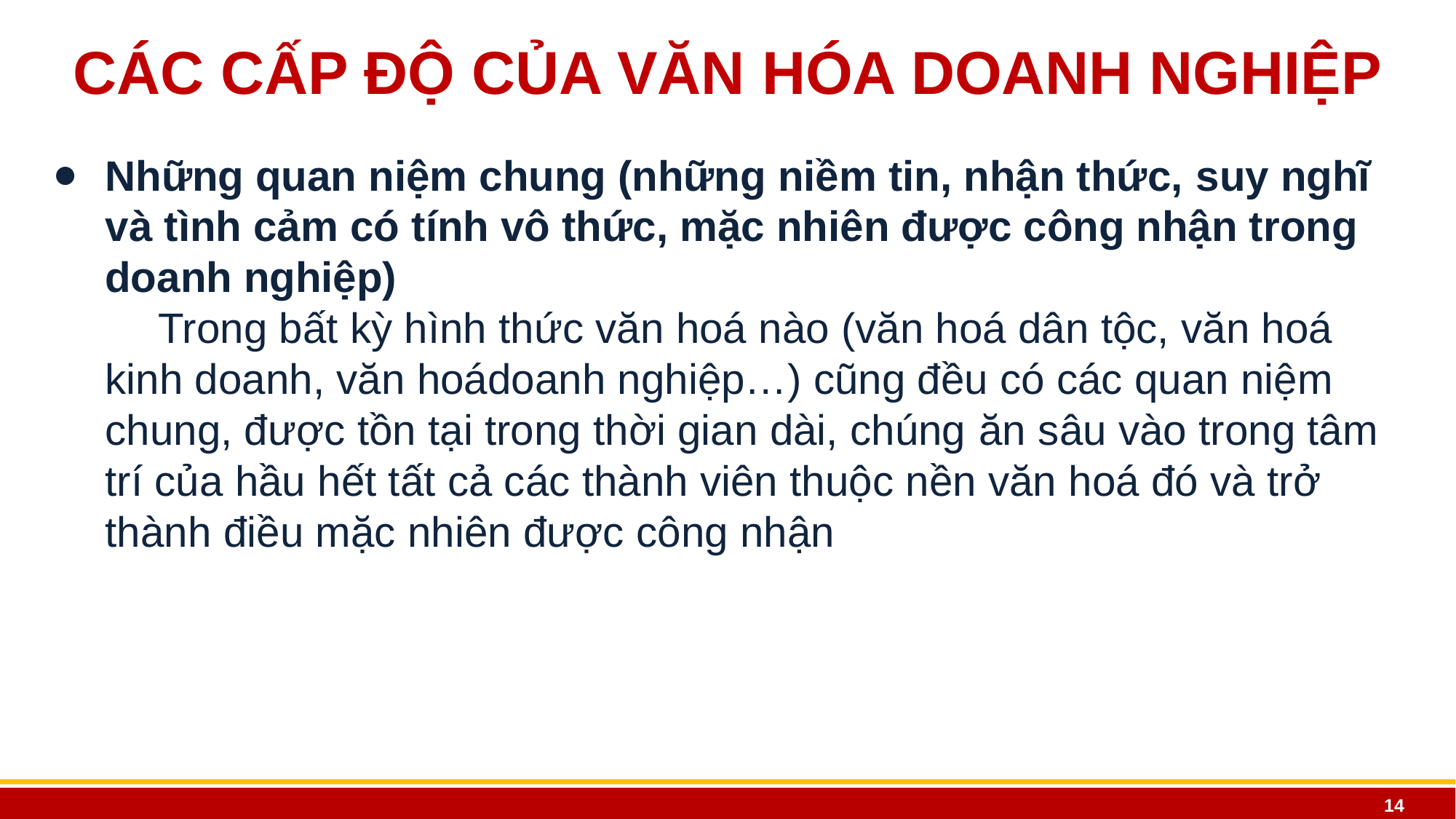

# CÁC CẤP ĐỘ CỦA VĂN HÓA DOANH NGHIỆP
Những quan niệm chung (những niềm tin, nhận thức, suy nghĩ và tình cảm có tính vô thức, mặc nhiên được công nhận trong doanh nghiệp)
	Trong bất kỳ hình thức văn hoá nào (văn hoá dân tộc, văn hoá kinh doanh, văn hoádoanh nghiệp…) cũng đều có các quan niệm chung, được tồn tại trong thời gian dài, chúng ăn sâu vào trong tâm trí của hầu hết tất cả các thành viên thuộc nền văn hoá đó và trở thành điều mặc nhiên được công nhận

14